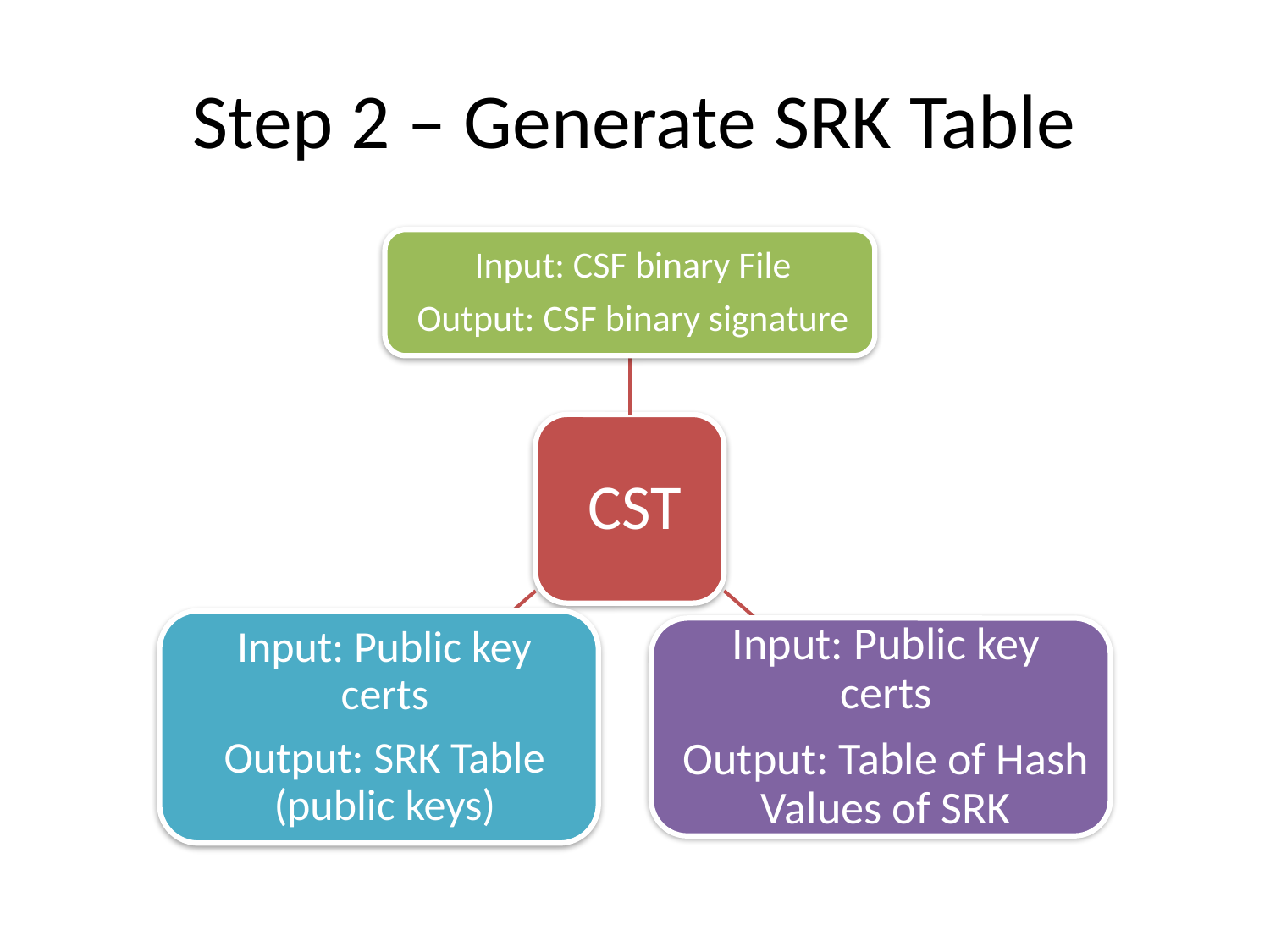

# Step 2 – Generate SRK Table
CST
Input: CSF binary File
Output: CSF binary signature
Input: Public key certs
Output: Table of Hash Values of SRK
Input: Public key certs
Output: SRK Table (public keys)